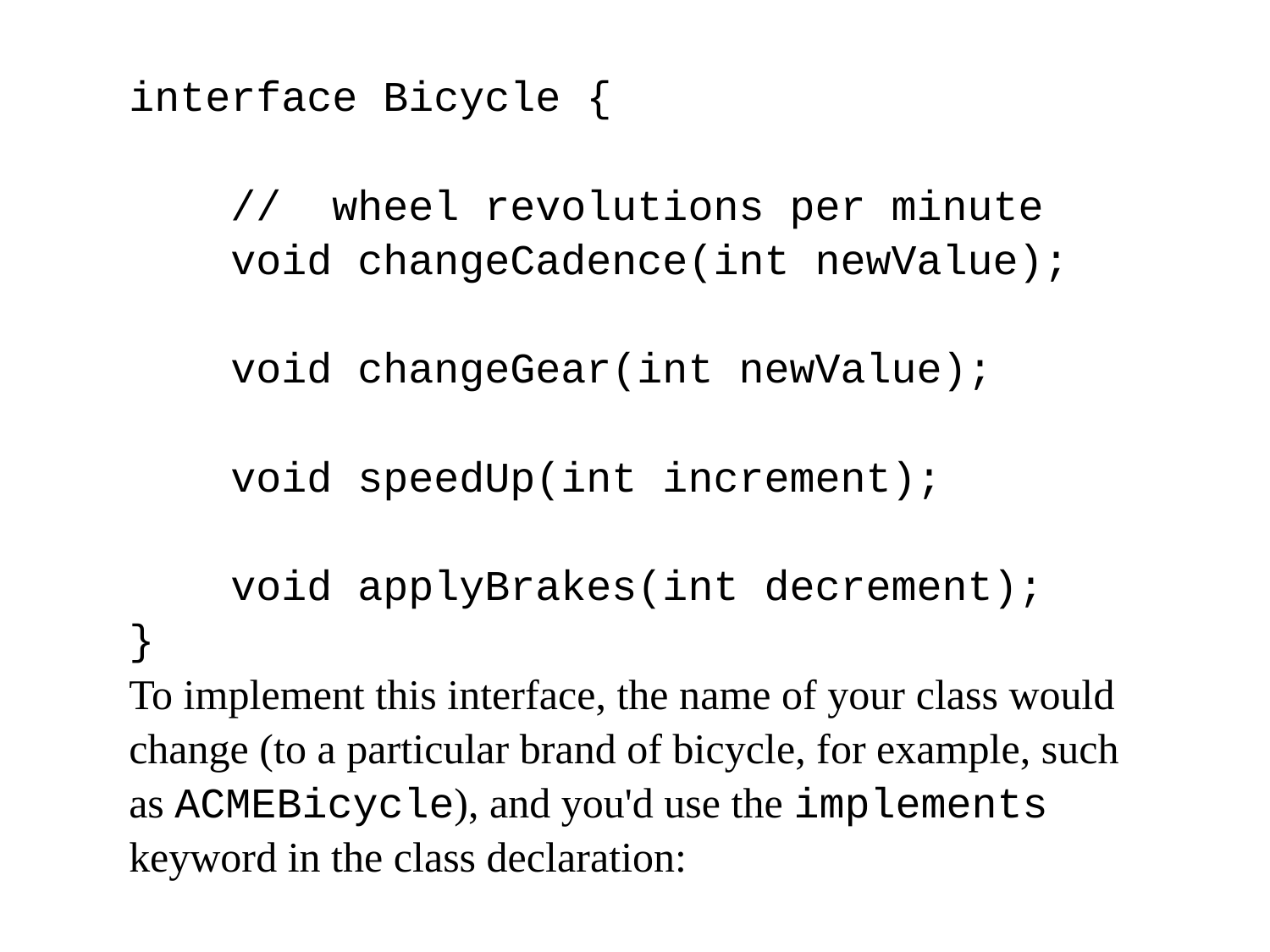

interface Bicycle {

    //  wheel revolutions per minute
    void changeCadence(int newValue);

    void changeGear(int newValue);

    void speedUp(int increment);

    void applyBrakes(int decrement);
}
To implement this interface, the name of your class would change (to a particular brand of bicycle, for example, such as ACMEBicycle), and you'd use the implements keyword in the class declaration: